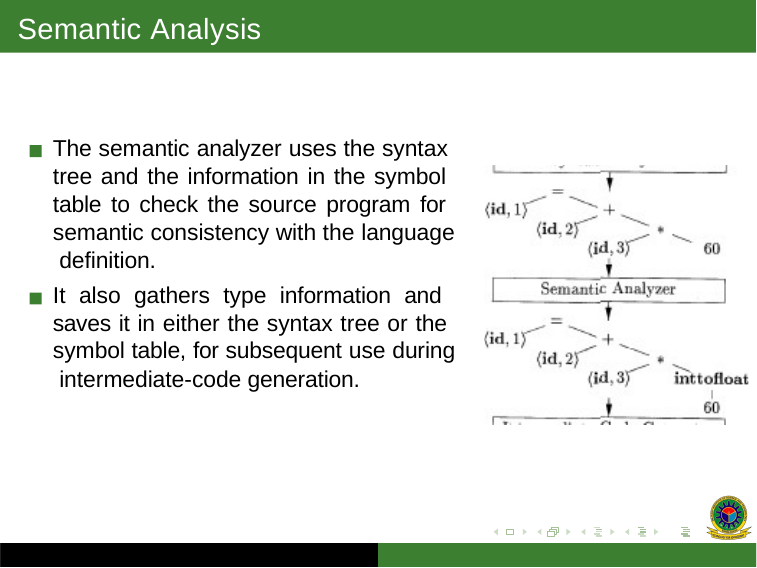

# Semantic Analysis
The semantic analyzer uses the syntax  tree and the information in the symbol  table to check the source program for  semantic consistency with the language  definition.
It also gathers type information and  saves it in either the syntax tree or the  symbol table, for subsequent use during  intermediate-code generation.